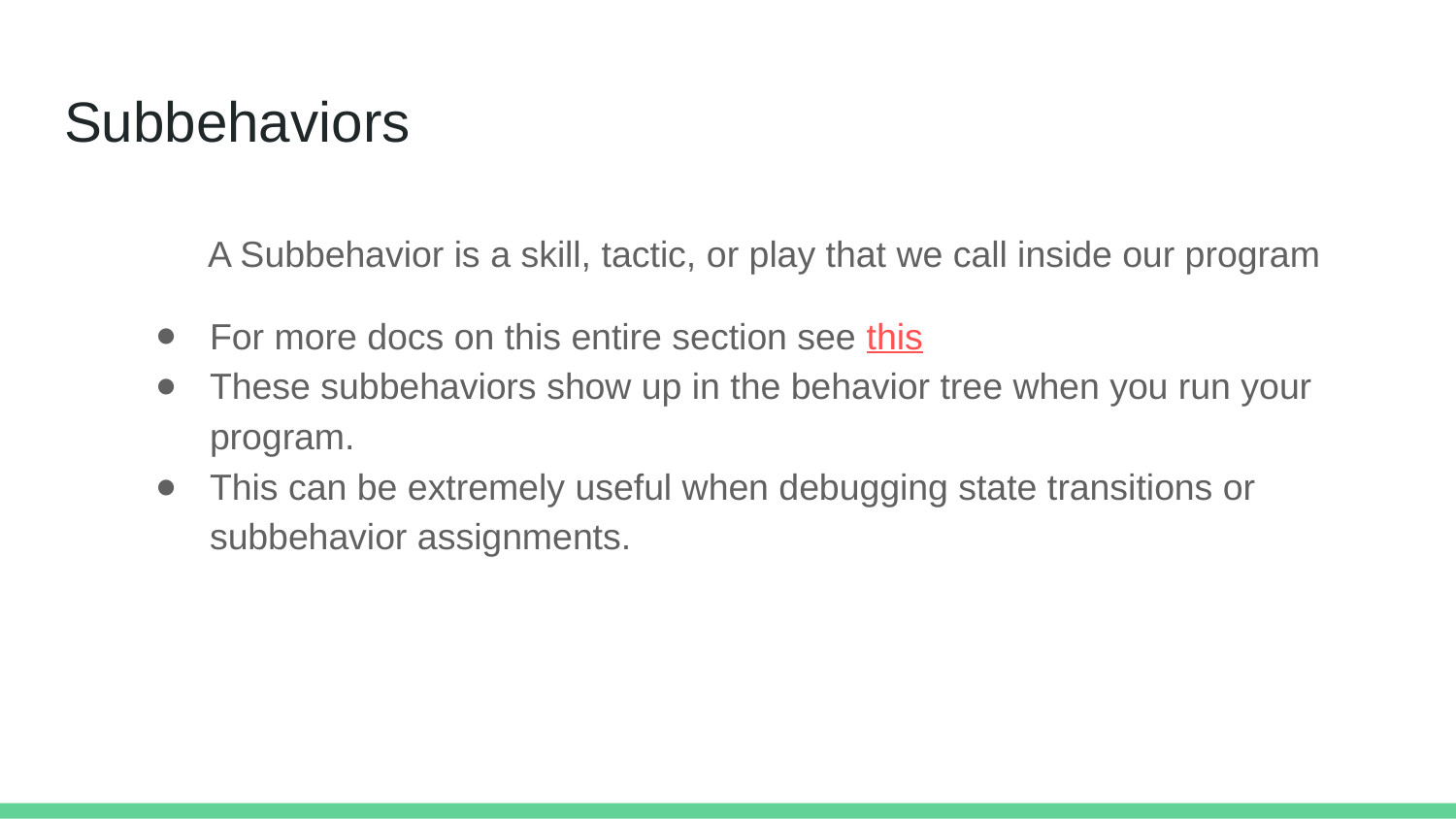

# Subbehaviors
A Subbehavior is a skill, tactic, or play that we call inside our program
For more docs on this entire section see this
These subbehaviors show up in the behavior tree when you run your program.
This can be extremely useful when debugging state transitions or subbehavior assignments.